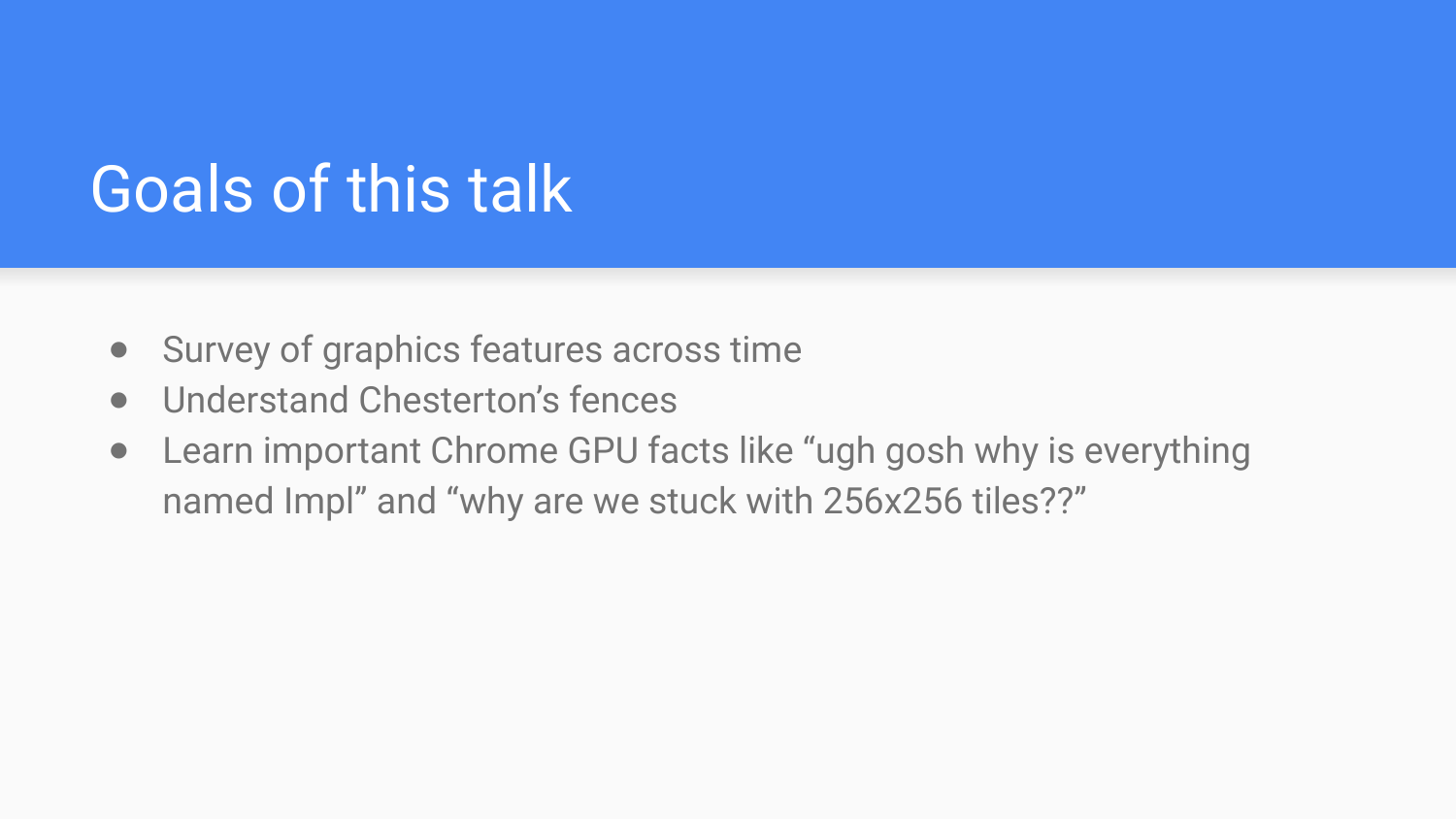

# Goals of this talk
Survey of graphics features across time
Understand Chesterton’s fences
Learn important Chrome GPU facts like “ugh gosh why is everything named Impl” and “why are we stuck with 256x256 tiles??”